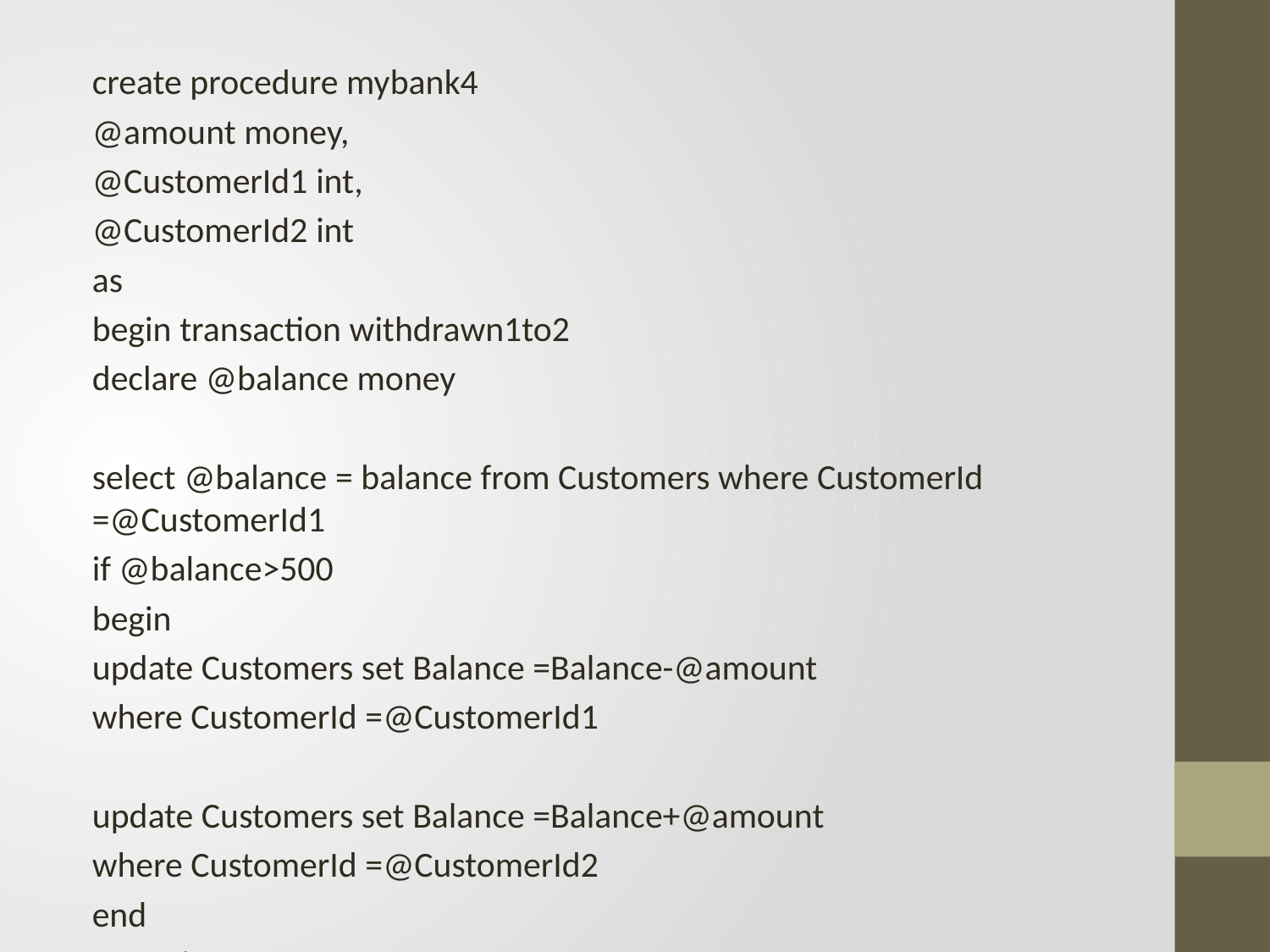

#
create procedure mybank4
@amount money,
@CustomerId1 int,
@CustomerId2 int
as
begin transaction withdrawn1to2
declare @balance money

select @balance = balance from Customers where CustomerId =@CustomerId1
if @balance>500
begin
update Customers set Balance =Balance-@amount
where CustomerId =@CustomerId1

update Customers set Balance =Balance+@amount
where CustomerId =@CustomerId2
end
commit